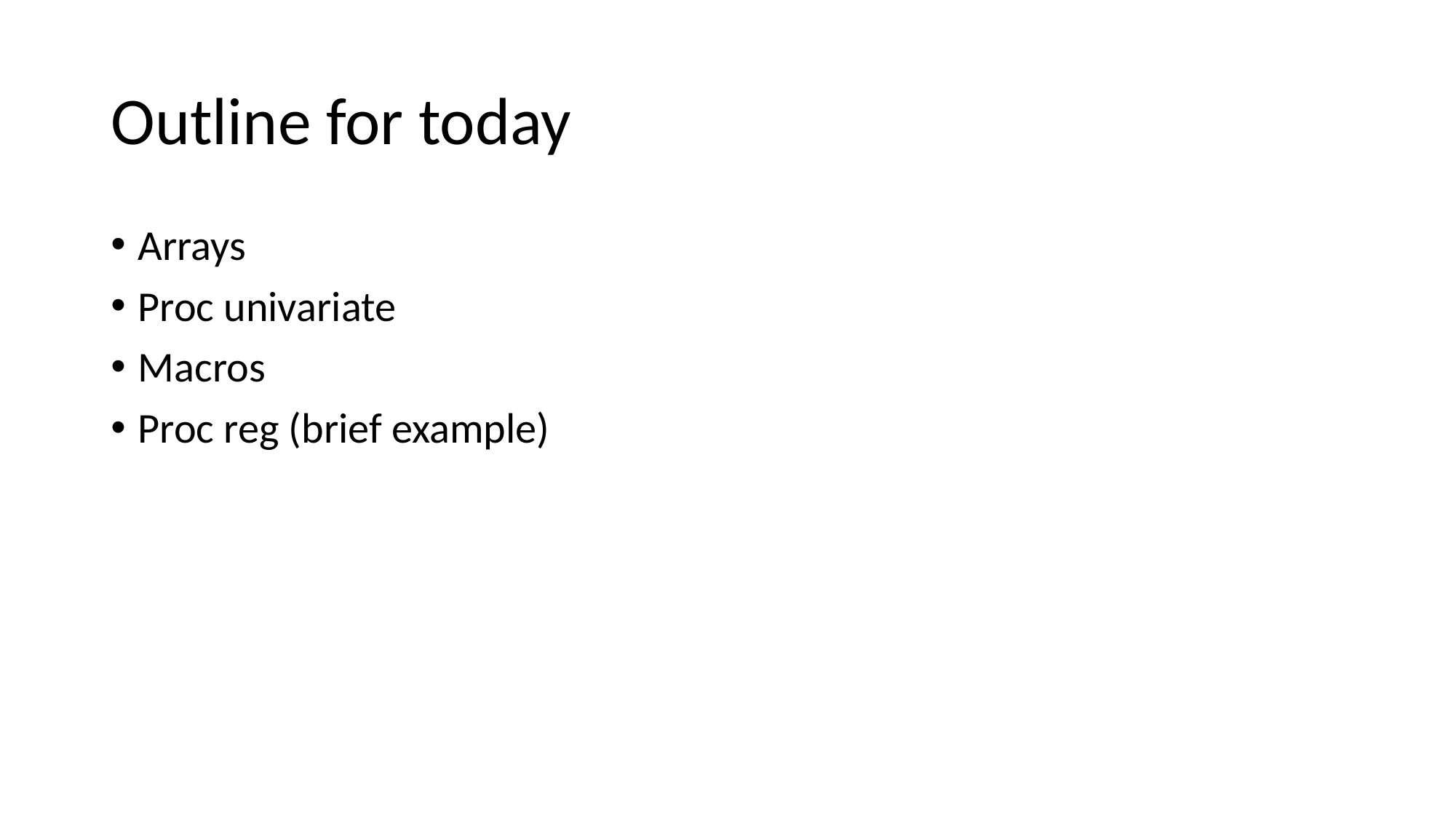

# Outline for today
Arrays
Proc univariate
Macros
Proc reg (brief example)